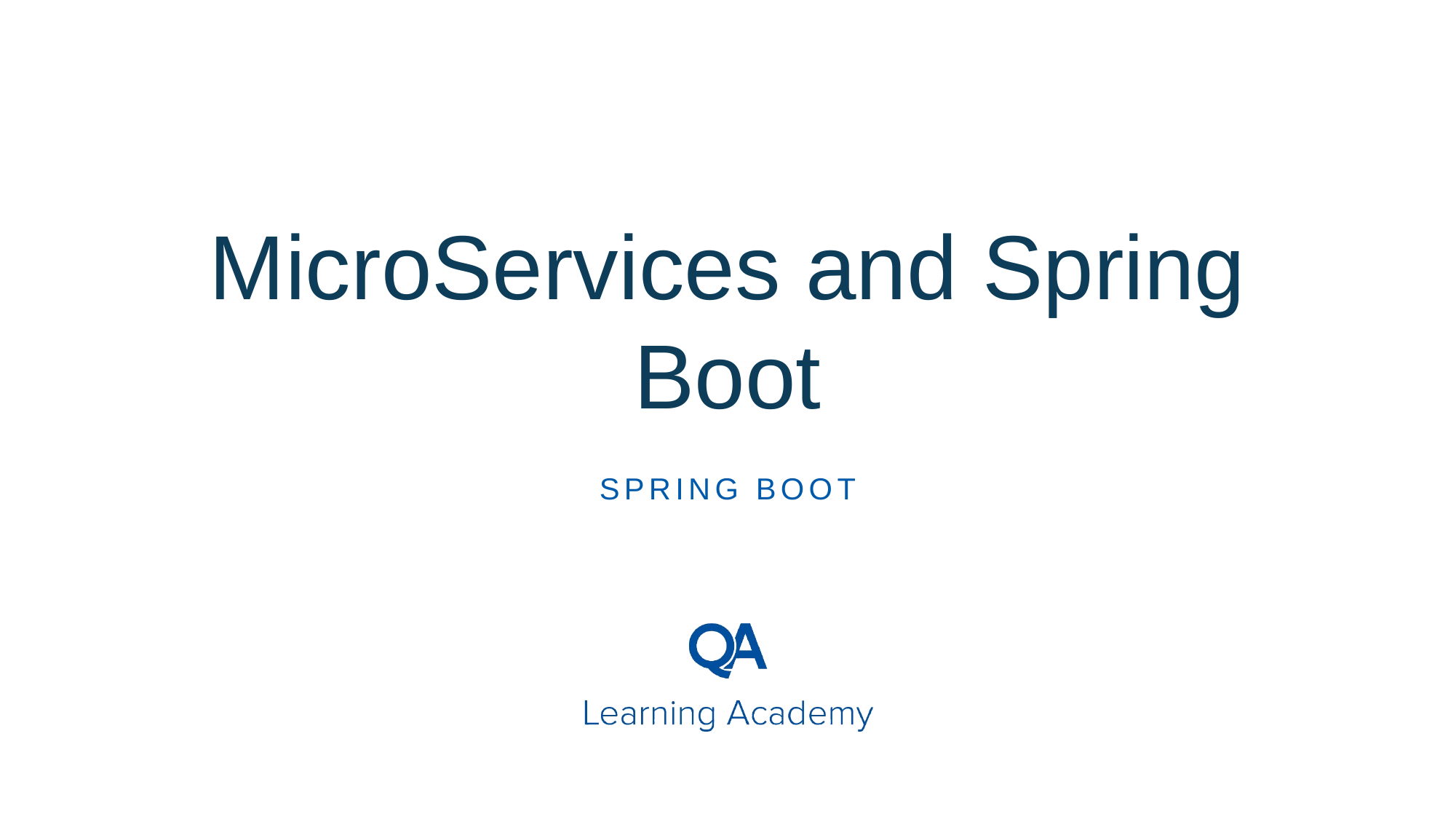

# MicroServices and Spring Boot
Spring boot